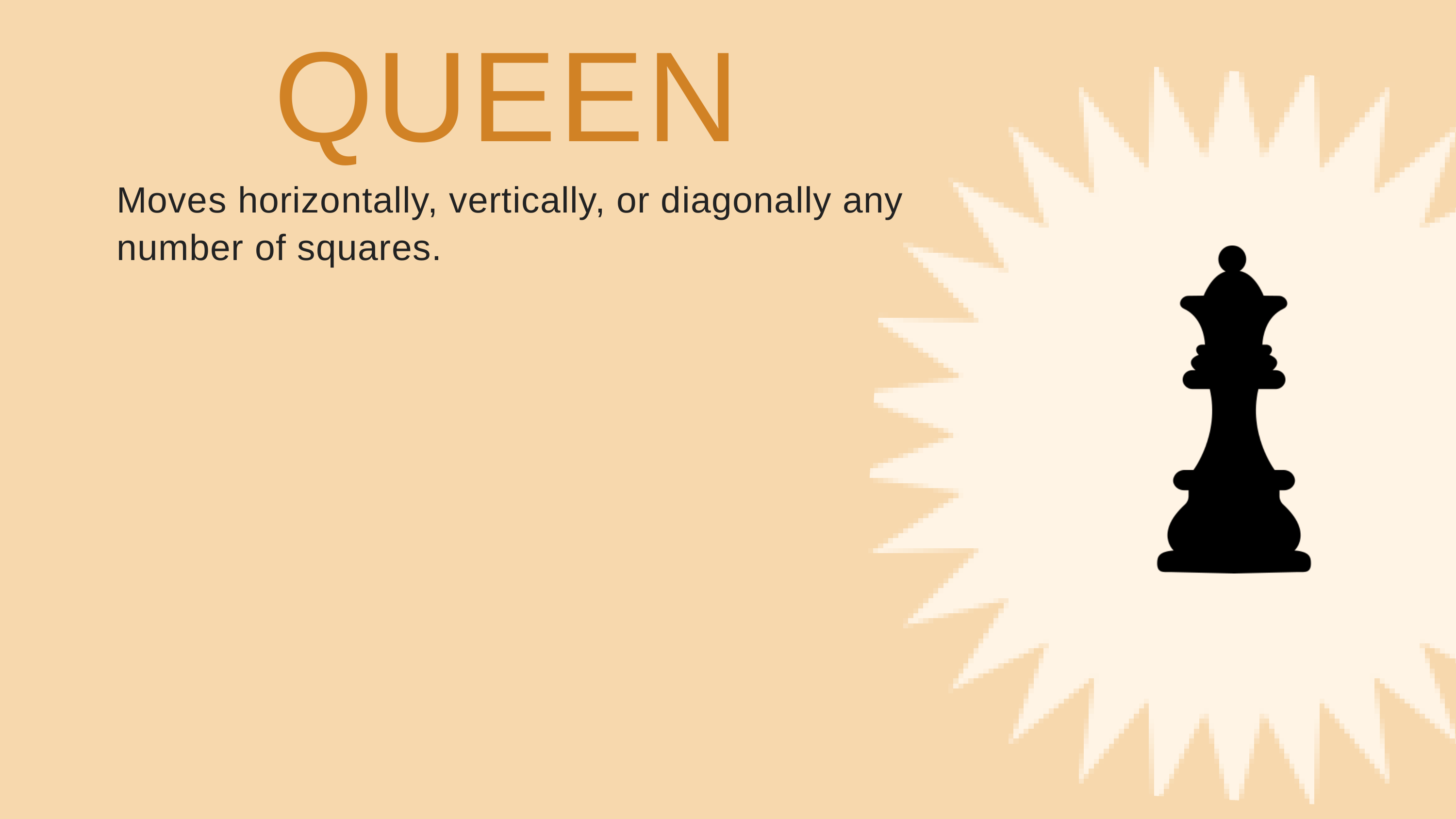

QUEEN

Moves horizontally, vertically, or diagonally any number of squares.